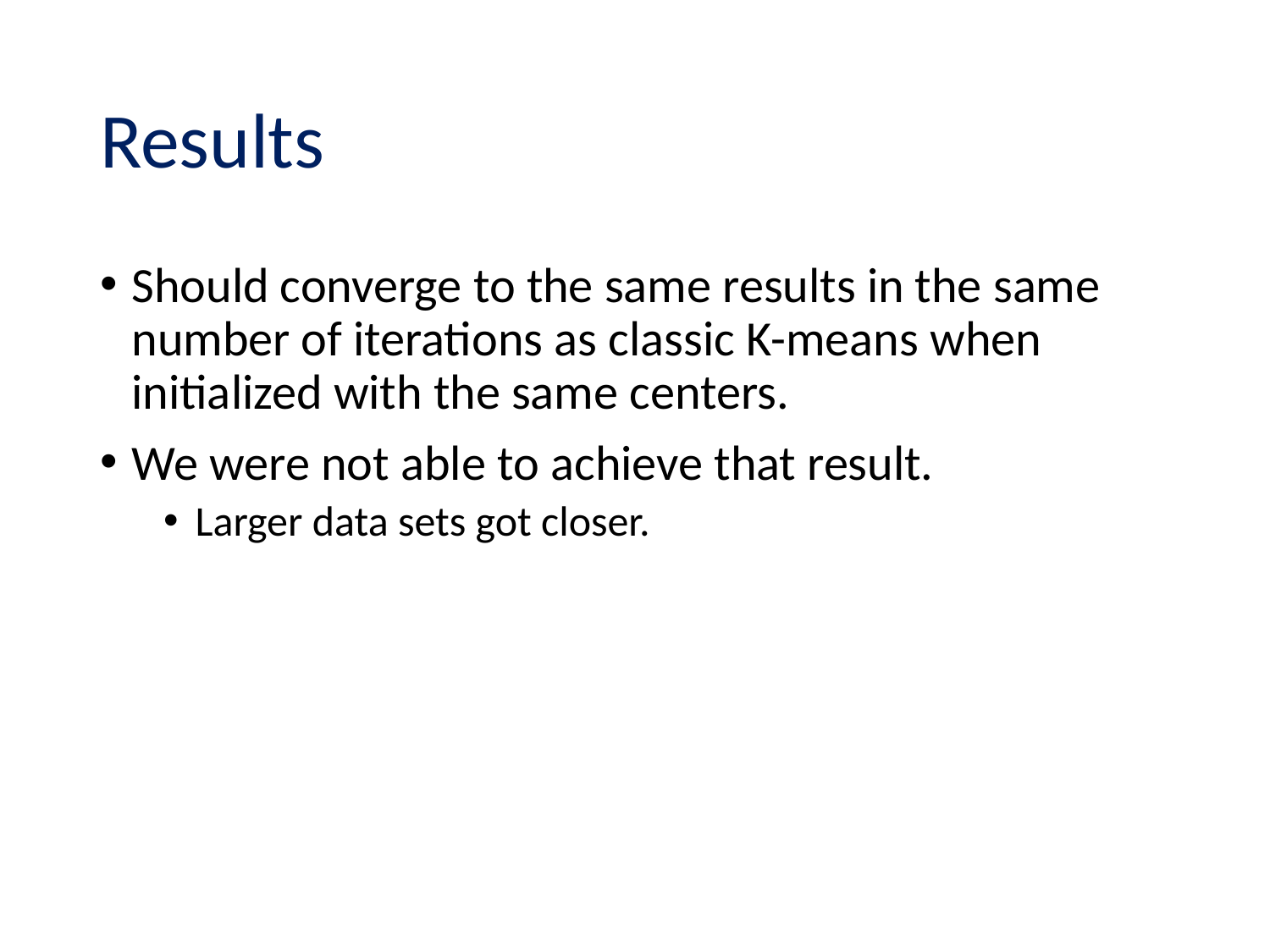

# Results
Should converge to the same results in the same number of iterations as classic K-means when initialized with the same centers.
We were not able to achieve that result.
Larger data sets got closer.